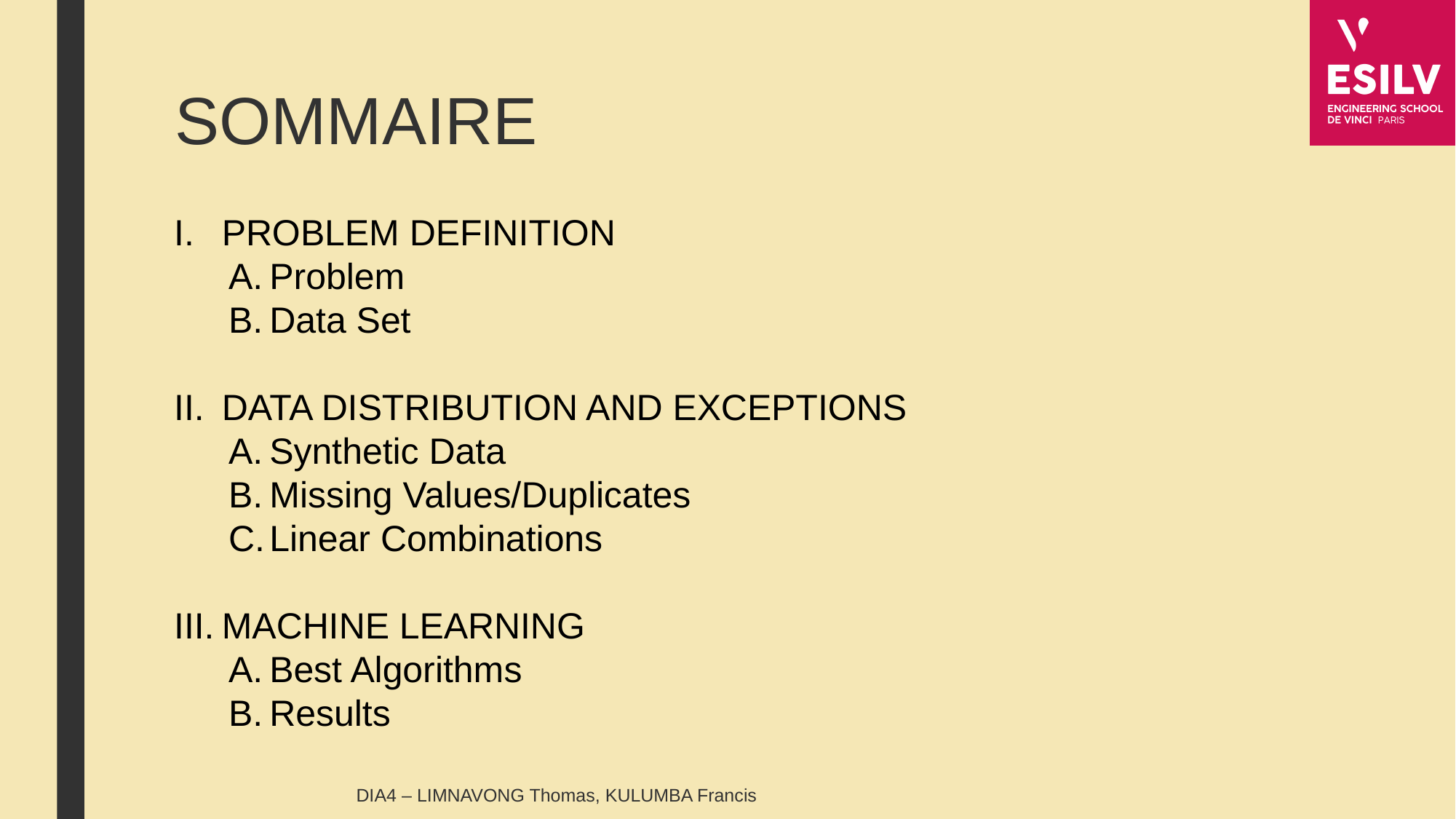

# SOMMAIRE
PROBLEM DEFINITION
Problem
Data Set

DATA DISTRIBUTION AND EXCEPTIONS
Synthetic Data
Missing Values/Duplicates
Linear Combinations

MACHINE LEARNING
Best Algorithms
Results
DIA4 – LIMNAVONG Thomas, KULUMBA Francis